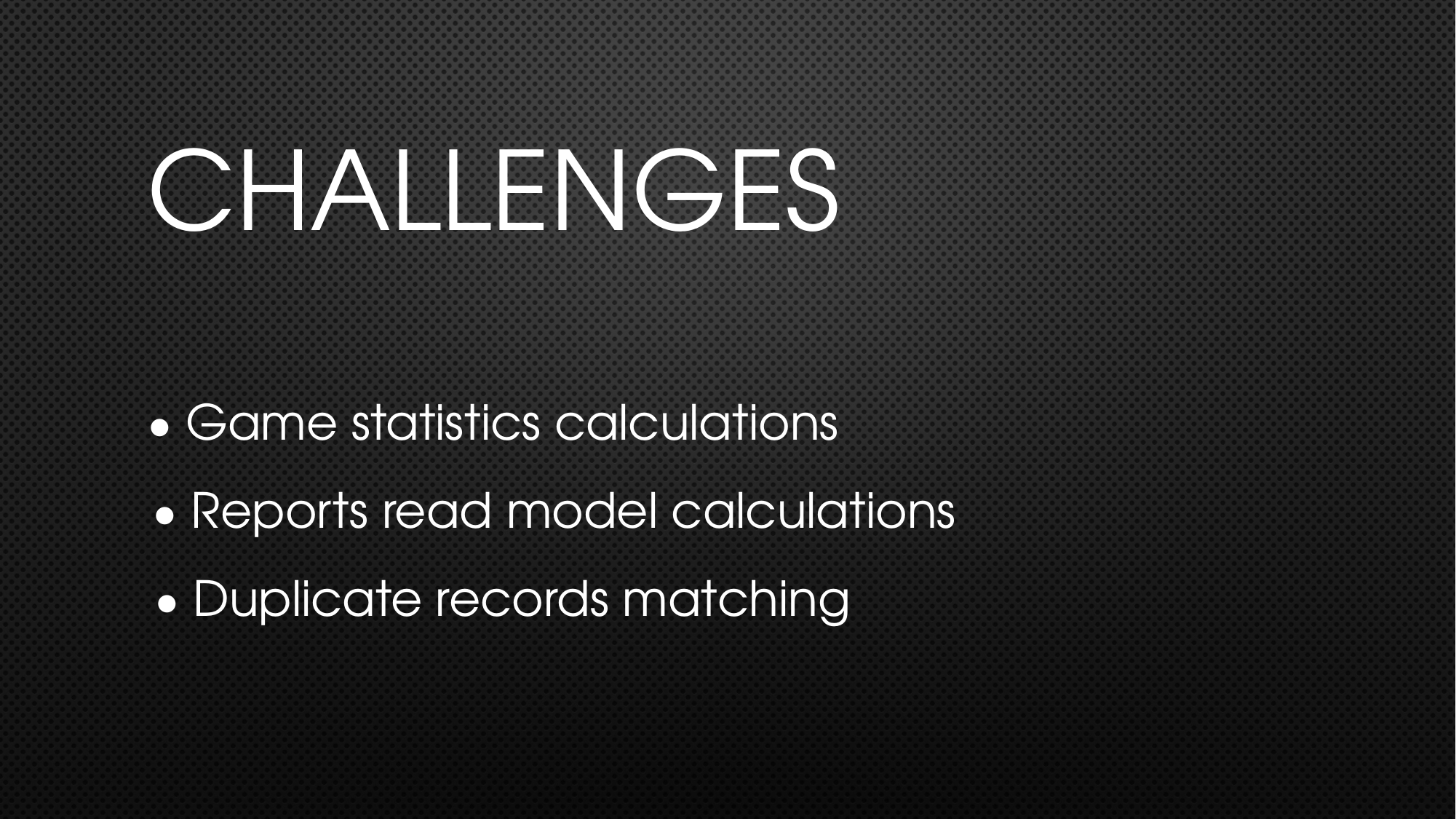

# Challenges
• Game statistics calculations
• Reports read model calculations
• Duplicate records matching